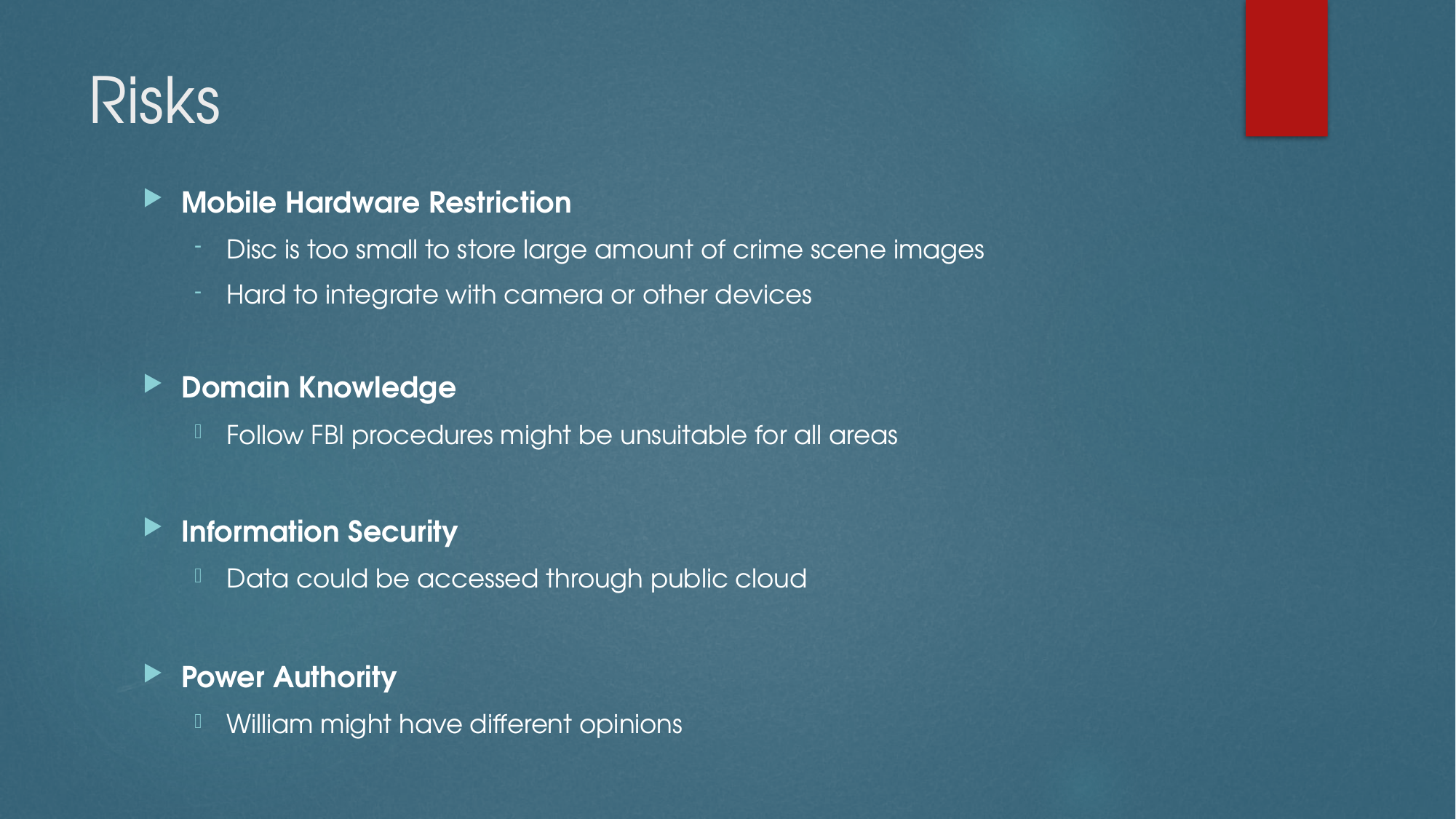

# Risks
Mobile Hardware Restriction
Disc is too small to store large amount of crime scene images
Hard to integrate with camera or other devices

Domain Knowledge
Follow FBI procedures might be unsuitable for all areas

Information Security
Data could be accessed through public cloud

Power Authority
William might have different opinions